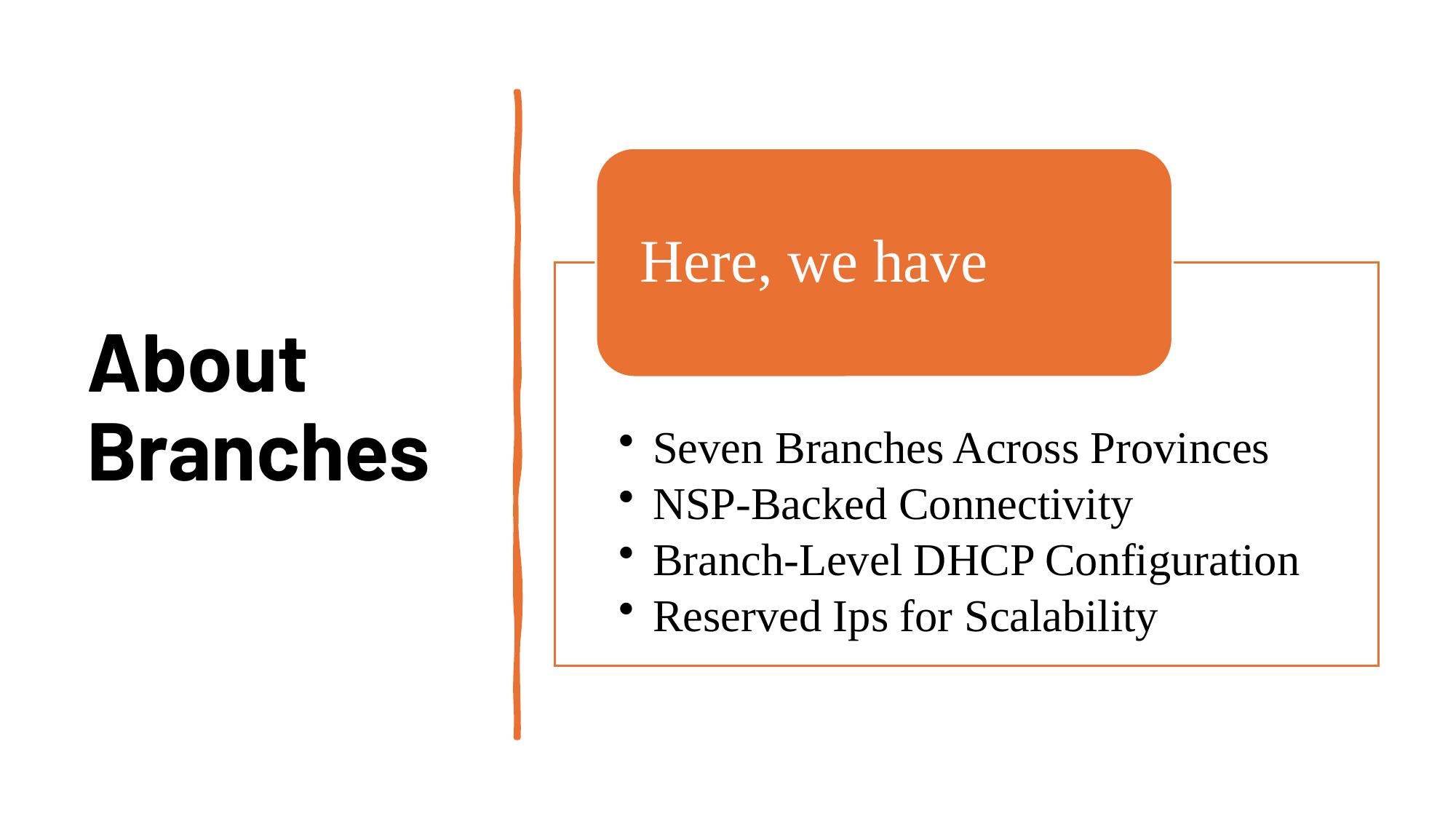

Seven Branches Across Provinces
NSP-Backed Connectivity
Branch-Level DHCP Configuration
Reserved Ips for Scalability
Here, we have
# About Branches